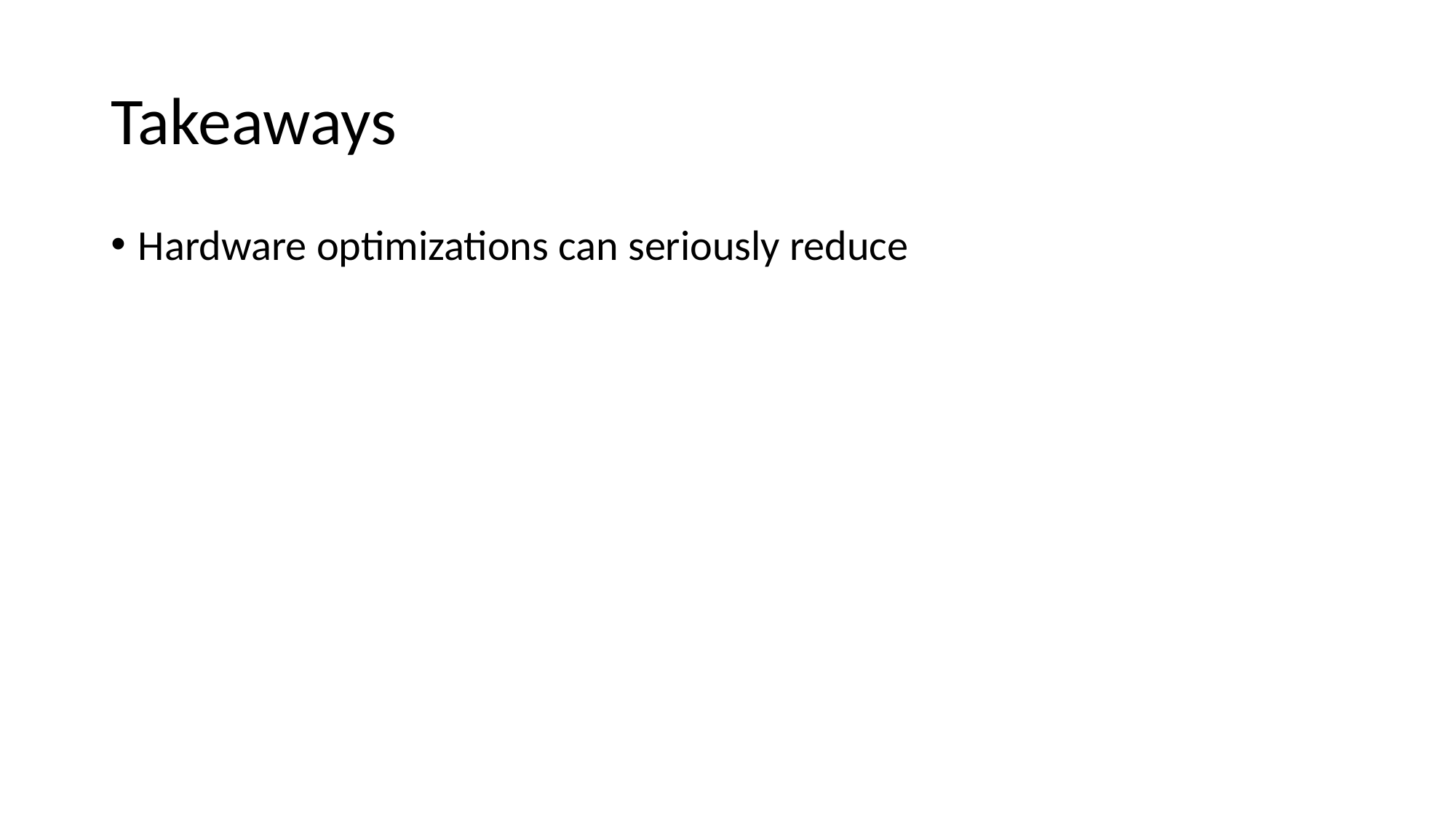

# Takeaways
Hardware optimizations can seriously reduce